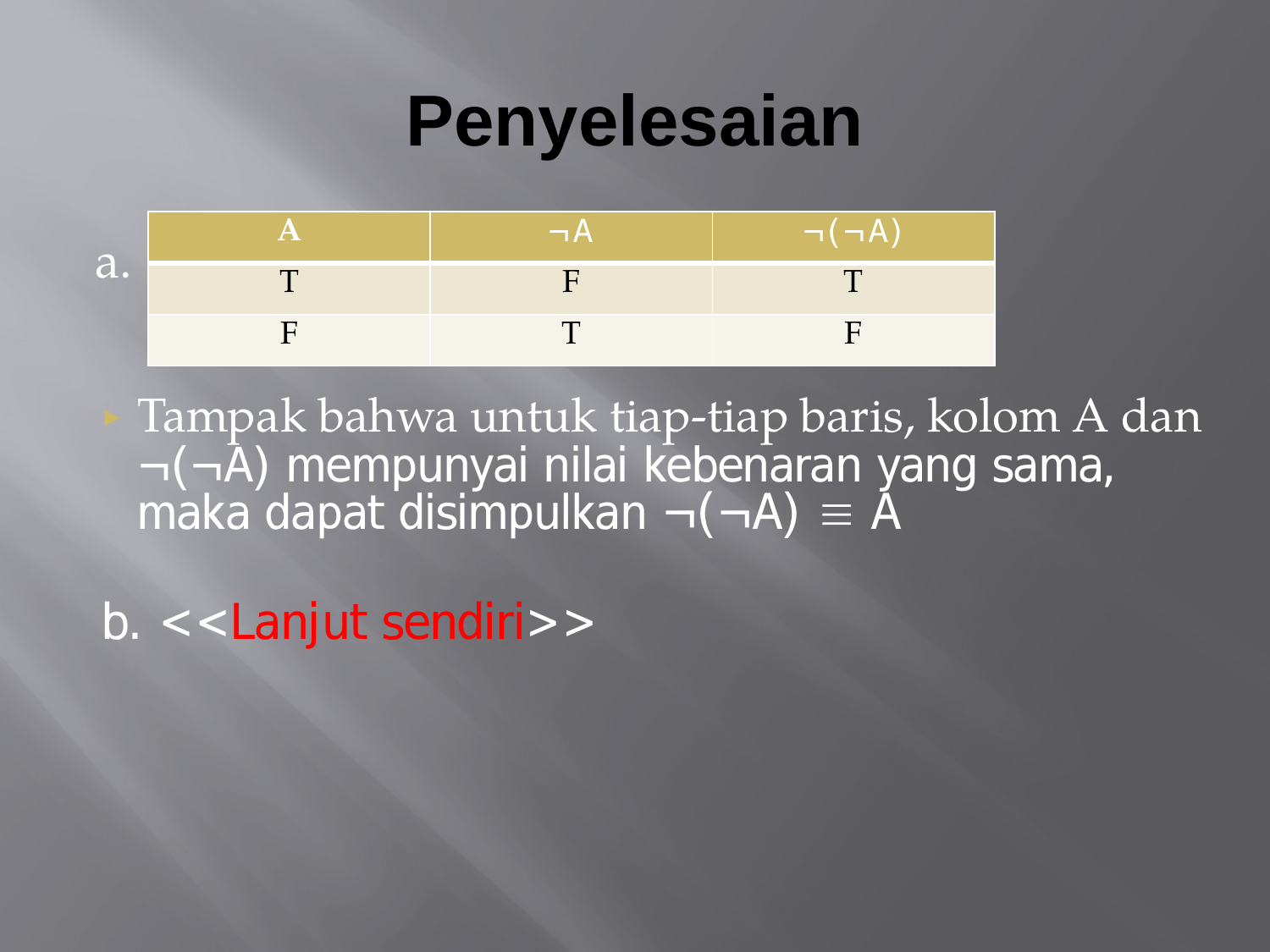

# Penyelesaian
| A | ¬A | ¬(¬A) |
| --- | --- | --- |
| T | F | T |
| F | T | F |
a.
Tampak bahwa untuk tiap-tiap baris, kolom A dan ¬(¬A) mempunyai nilai kebenaran yang sama, maka dapat disimpulkan ¬(¬A) ≡ A

b. <<Lanjut sendiri>>